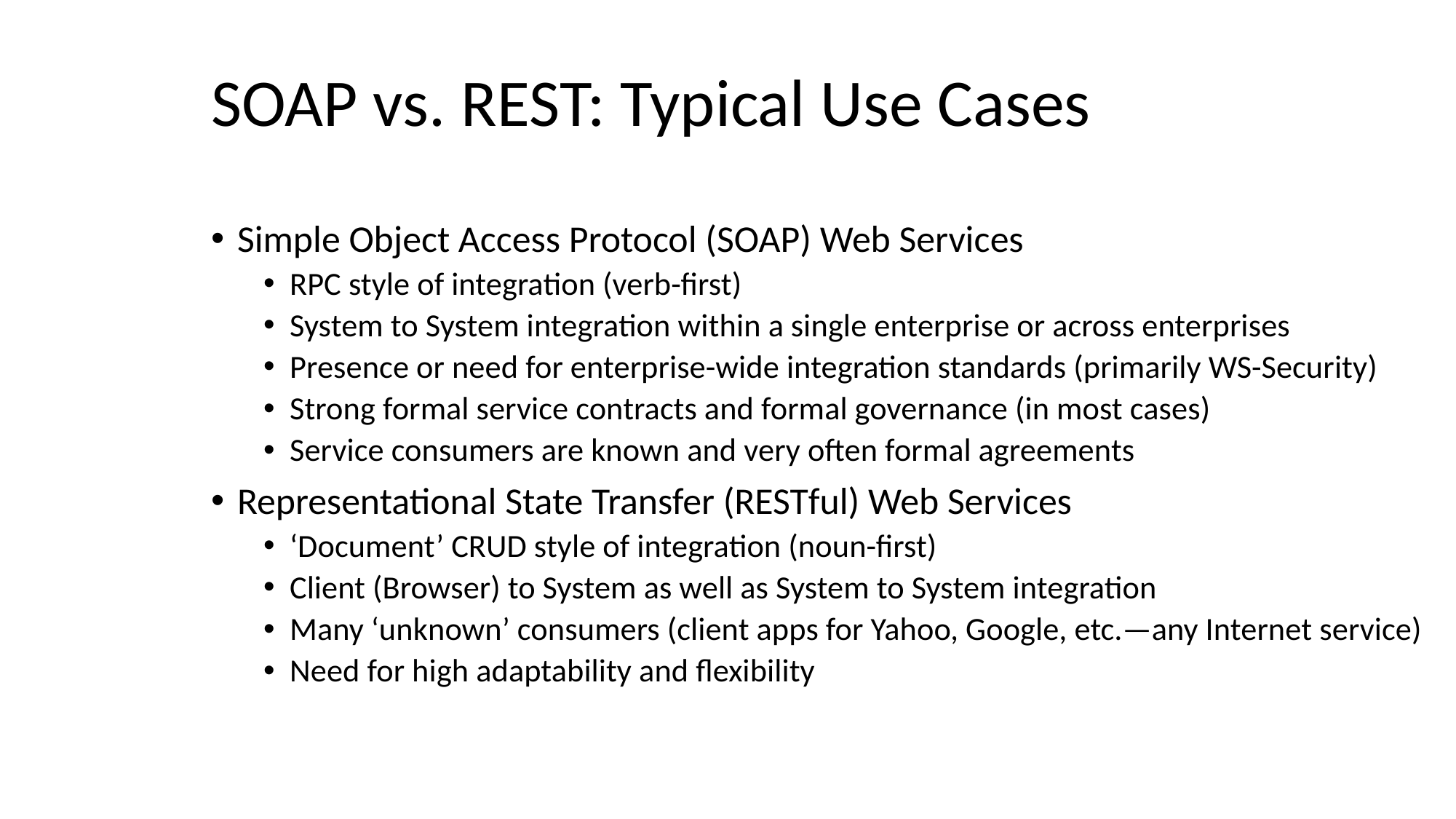

SOAP vs. REST: Typical Use Cases
Simple Object Access Protocol (SOAP) Web Services
RPC style of integration (verb-first)
System to System integration within a single enterprise or across enterprises
Presence or need for enterprise-wide integration standards (primarily WS-Security)
Strong formal service contracts and formal governance (in most cases)
Service consumers are known and very often formal agreements
Representational State Transfer (RESTful) Web Services
‘Document’ CRUD style of integration (noun-first)
Client (Browser) to System as well as System to System integration
Many ‘unknown’ consumers (client apps for Yahoo, Google, etc.—any Internet service)
Need for high adaptability and flexibility